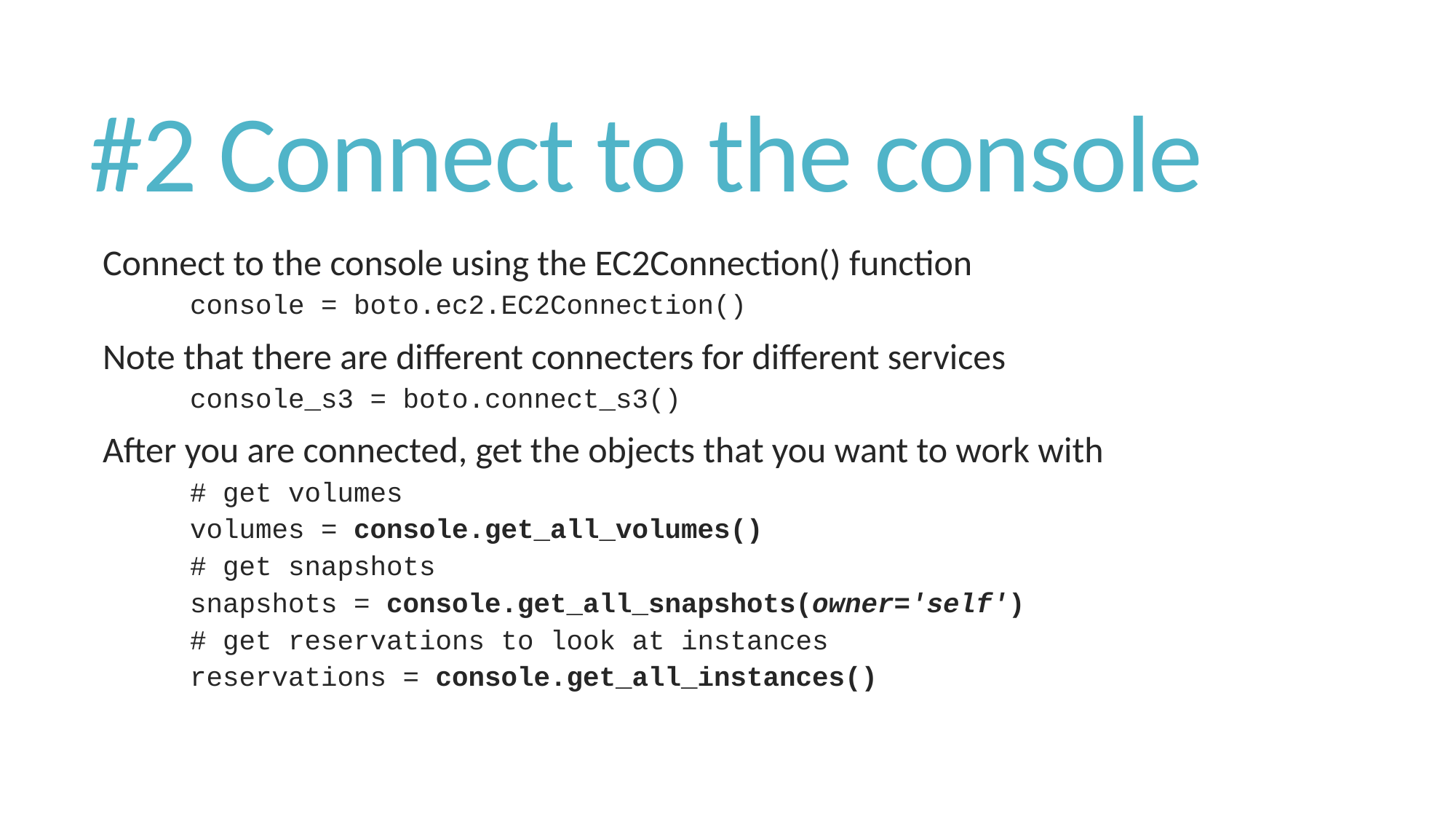

# #2 Connect to the console
Connect to the console using the EC2Connection() function
console = boto.ec2.EC2Connection()
Note that there are different connecters for different services
console_s3 = boto.connect_s3()
After you are connected, get the objects that you want to work with
# get volumes
volumes = console.get_all_volumes()
# get snapshots
snapshots = console.get_all_snapshots(owner='self')
# get reservations to look at instances
reservations = console.get_all_instances()